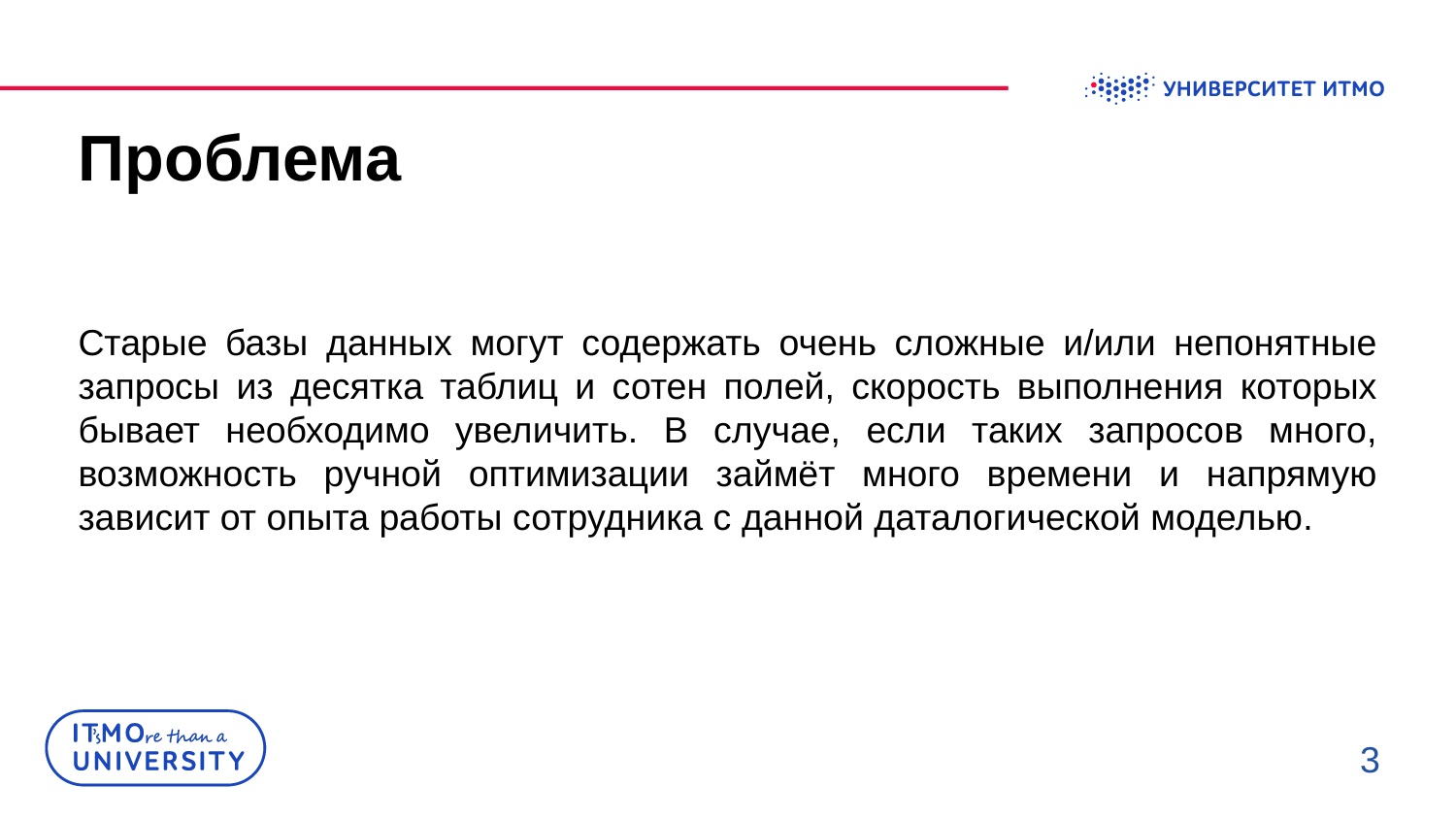

# Проблема
Старые базы данных могут содержать очень сложные и/или непонятные запросы из десятка таблиц и сотен полей, скорость выполнения которых бывает необходимо увеличить. В случае, если таких запросов много, возможность ручной оптимизации займёт много времени и напрямую зависит от опыта работы сотрудника с данной даталогической моделью.
3